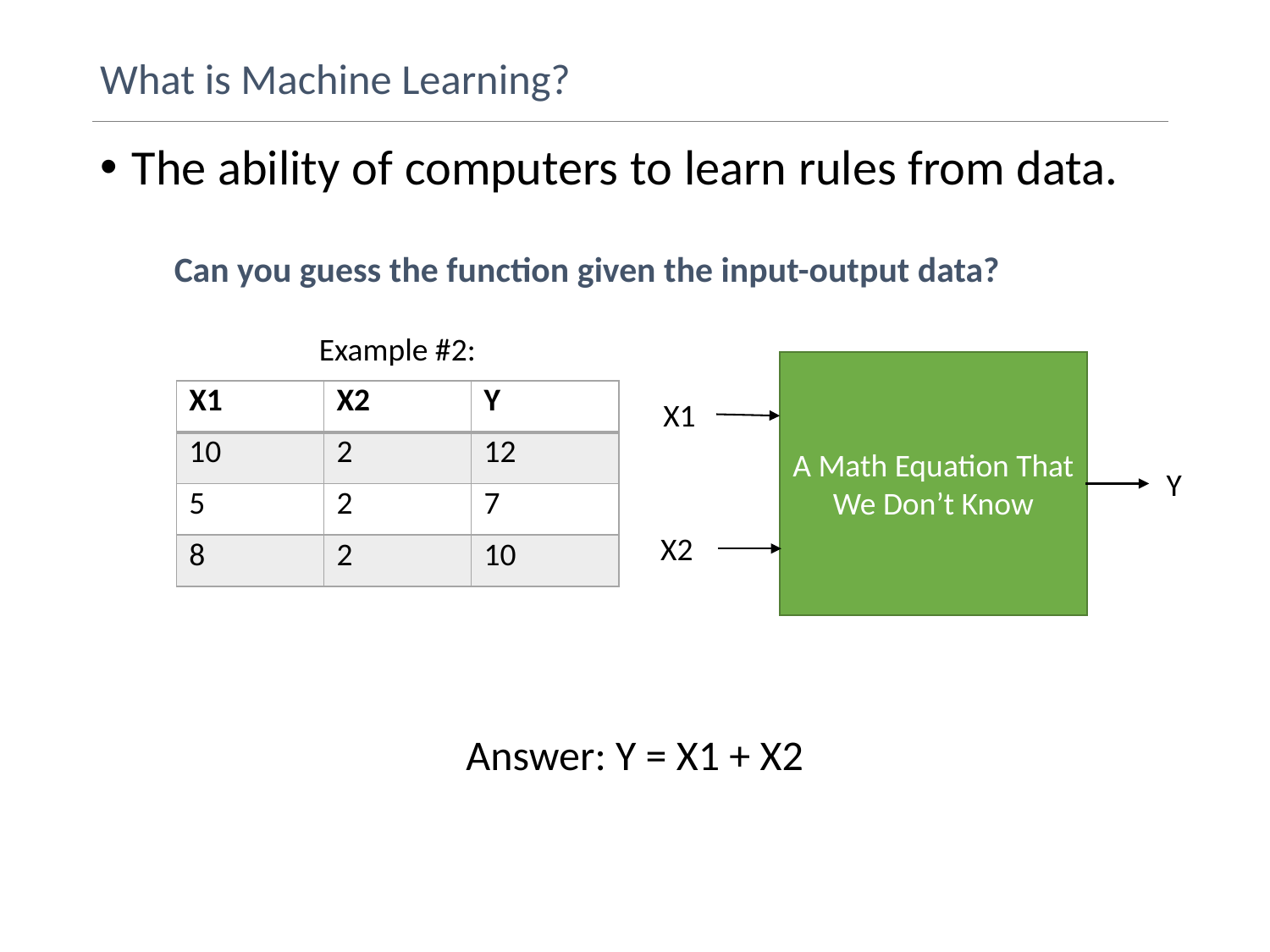

# What is Machine Learning?
The ability of computers to learn rules from data.

Can you guess the function given the input-output data?
Example #2:
A Math Equation That We Don’t Know
| X1 | X2 | Y |
| --- | --- | --- |
| 10 | 2 | 12 |
| 5 | 2 | 7 |
| 8 | 2 | 10 |
X1
Y
X2
Answer: Y = X1 + X2